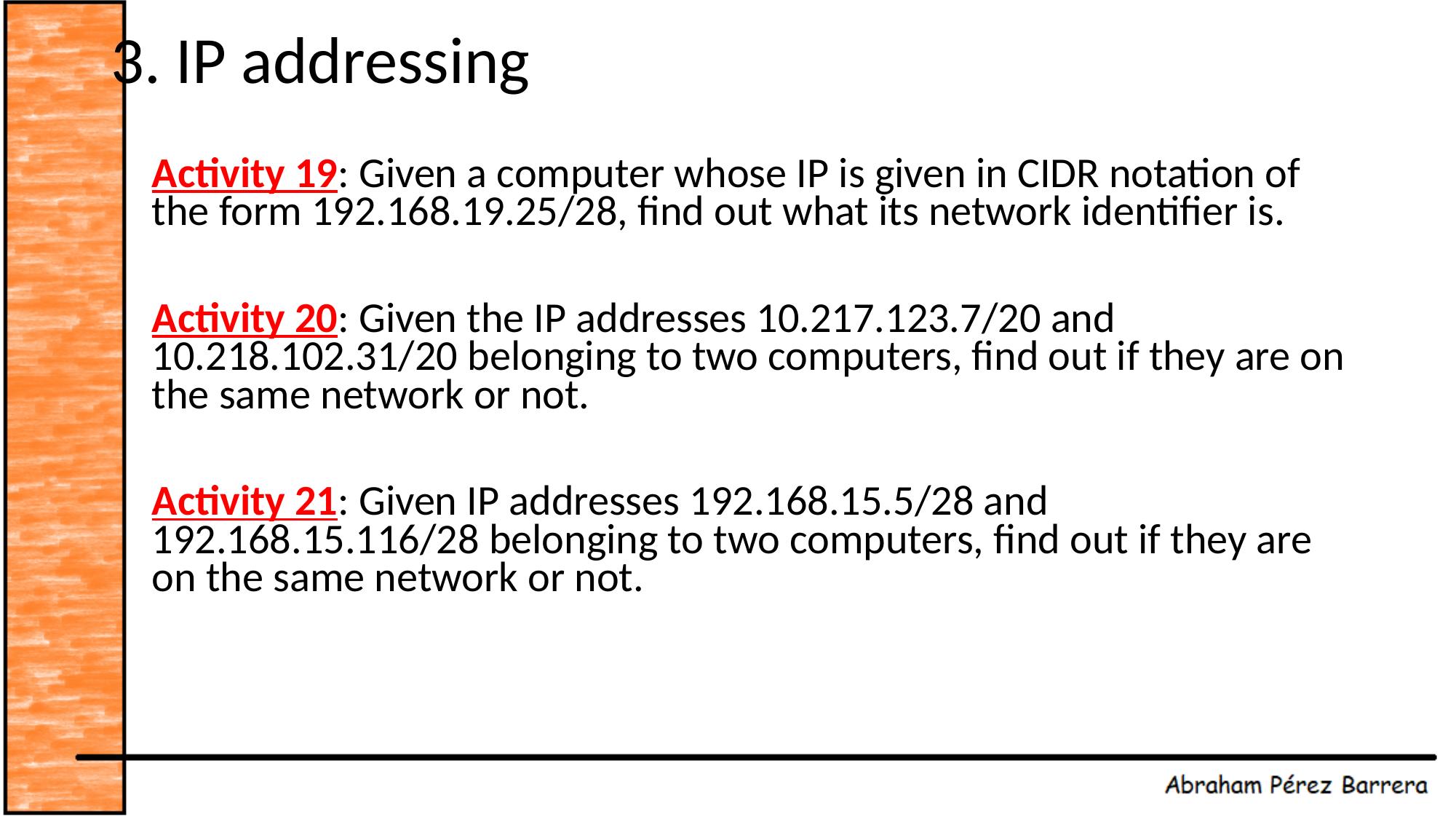

# 3. IP addressing
Activity 19: Given a computer whose IP is given in CIDR notation of the form 192.168.19.25/28, find out what its network identifier is.

Activity 20: Given the IP addresses 10.217.123.7/20 and 10.218.102.31/20 belonging to two computers, find out if they are on the same network or not.

Activity 21: Given IP addresses 192.168.15.5/28 and 192.168.15.116/28 belonging to two computers, find out if they are on the same network or not.